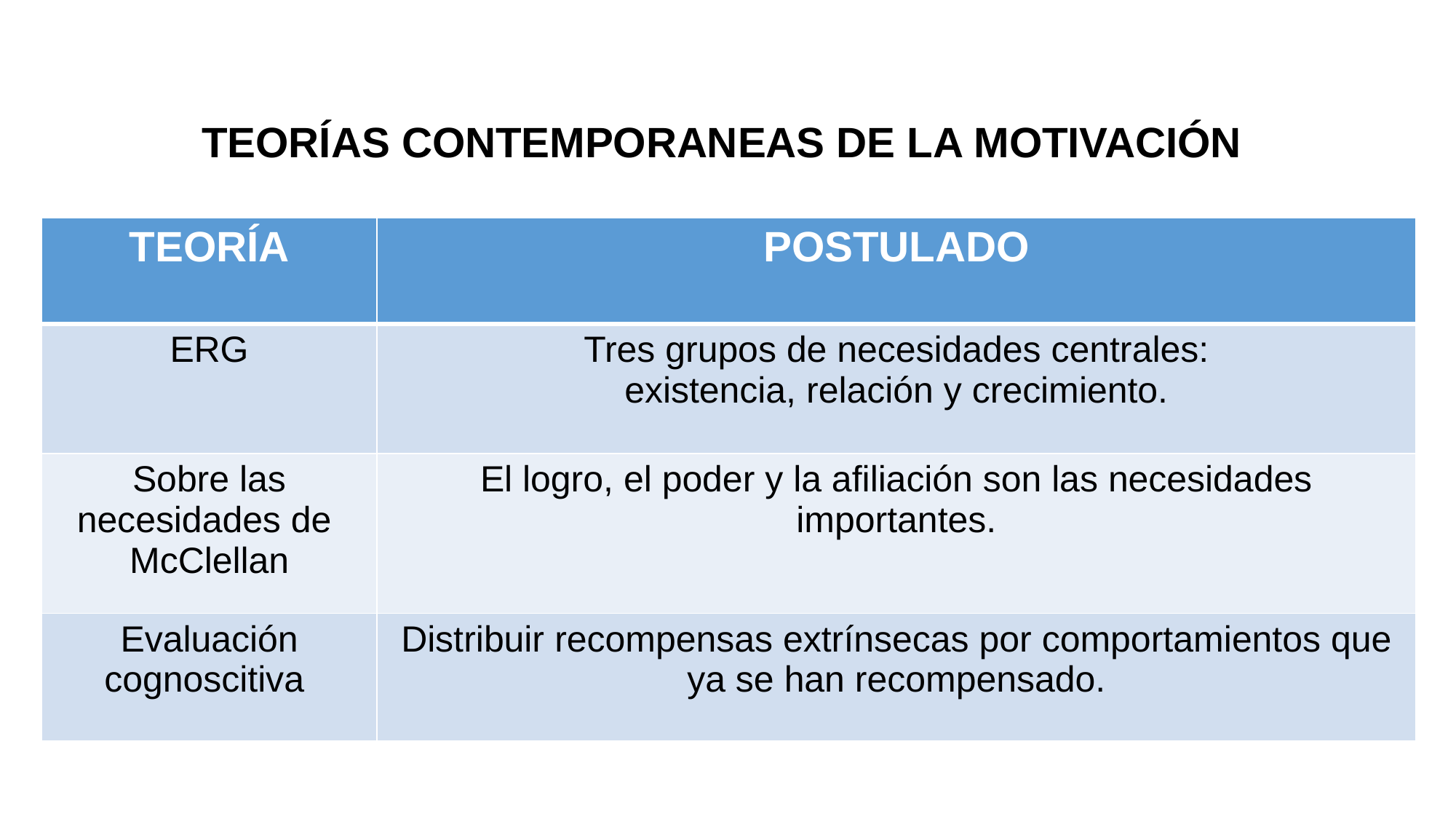

# TEORÍAS CONTEMPORANEAS DE LA MOTIVACIÓN
| TEORÍA | POSTULADO |
| --- | --- |
| ERG | Tres grupos de necesidades centrales: existencia, relación y crecimiento. |
| Sobre las necesidades de McClellan | El logro, el poder y la afiliación son las necesidades importantes. |
| Evaluación cognoscitiva | Distribuir recompensas extrínsecas por comportamientos que ya se han recompensado. |